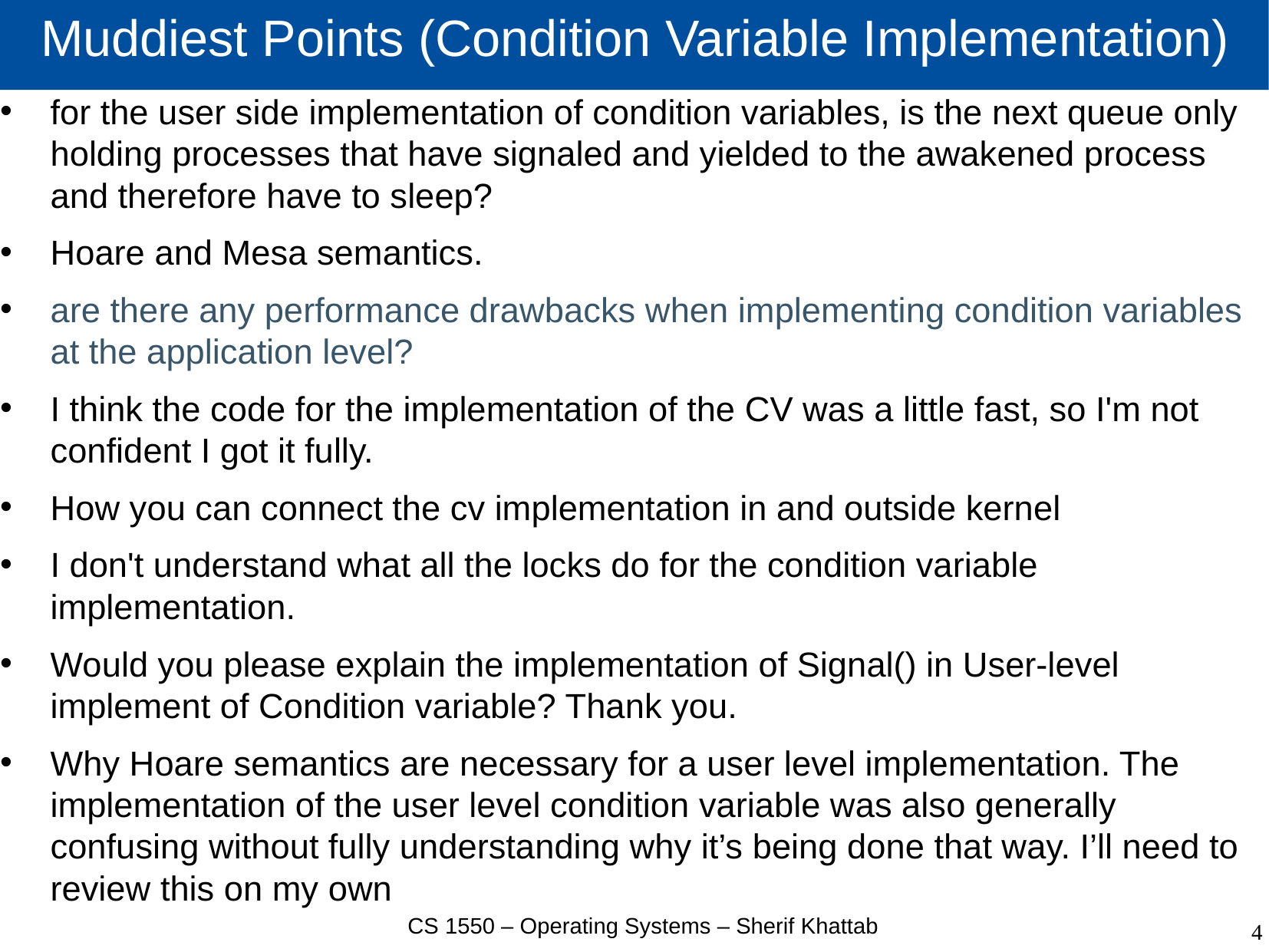

# Muddiest Points (Condition Variable Implementation)
for the user side implementation of condition variables, is the next queue only holding processes that have signaled and yielded to the awakened process and therefore have to sleep?
Hoare and Mesa semantics.
are there any performance drawbacks when implementing condition variables at the application level?
I think the code for the implementation of the CV was a little fast, so I'm not confident I got it fully.
How you can connect the cv implementation in and outside kernel
I don't understand what all the locks do for the condition variable implementation.
Would you please explain the implementation of Signal() in User-level implement of Condition variable? Thank you.
Why Hoare semantics are necessary for a user level implementation. The implementation of the user level condition variable was also generally confusing without fully understanding why it’s being done that way. I’ll need to review this on my own
CS 1550 – Operating Systems – Sherif Khattab
4